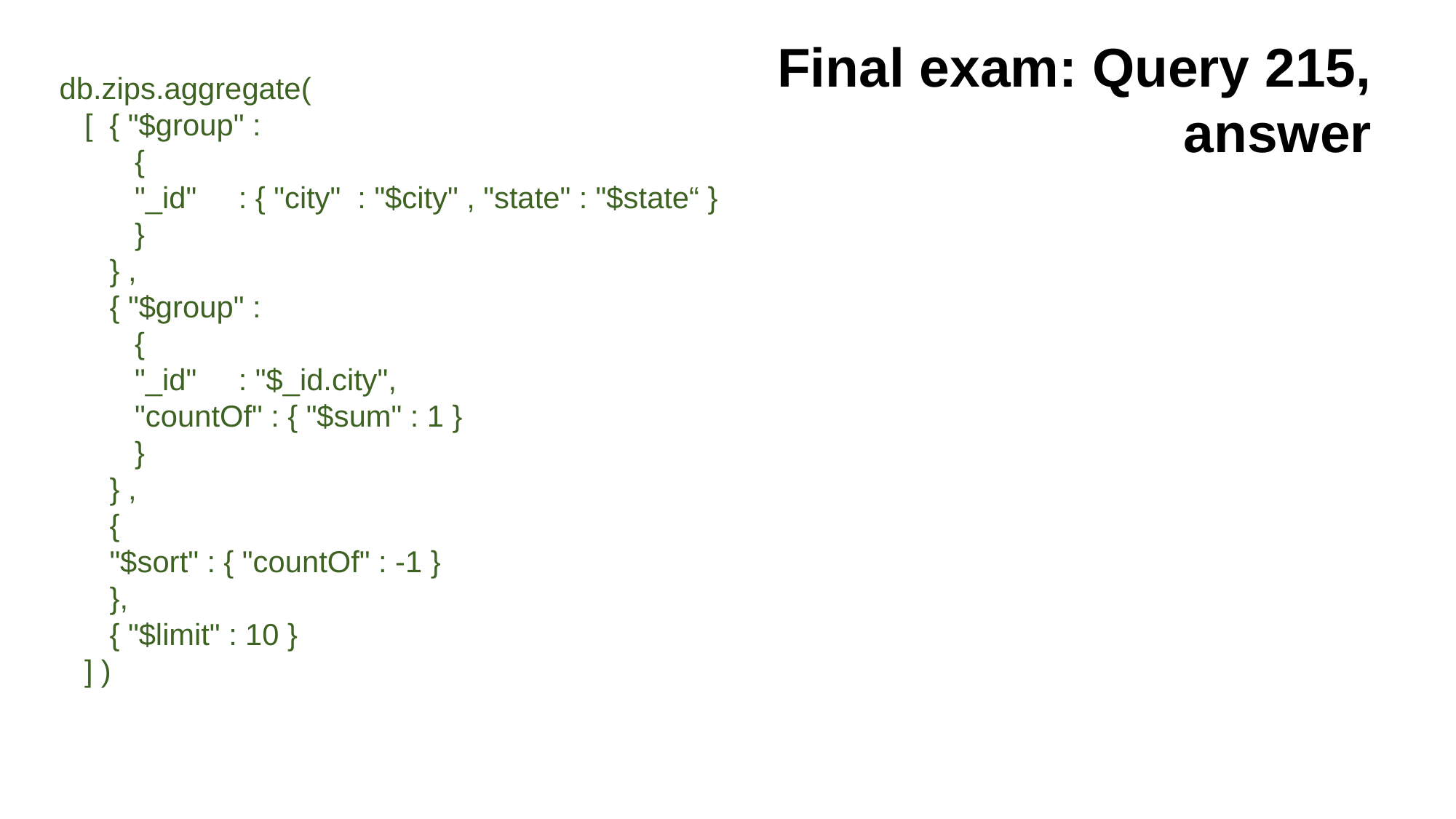

Final exam: Query 215,
answer
db.zips.aggregate(
   [  { "$group" :
         {
         "_id"     : { "city"  : "$city" , "state" : "$state“ }
         }
      } ,
      { "$group" :
         {
         "_id"     : "$_id.city",
         "countOf" : { "$sum" : 1 }
         }
      } ,
      {
      "$sort" : { "countOf" : -1 }
      },
      { "$limit" : 10 }
   ] )